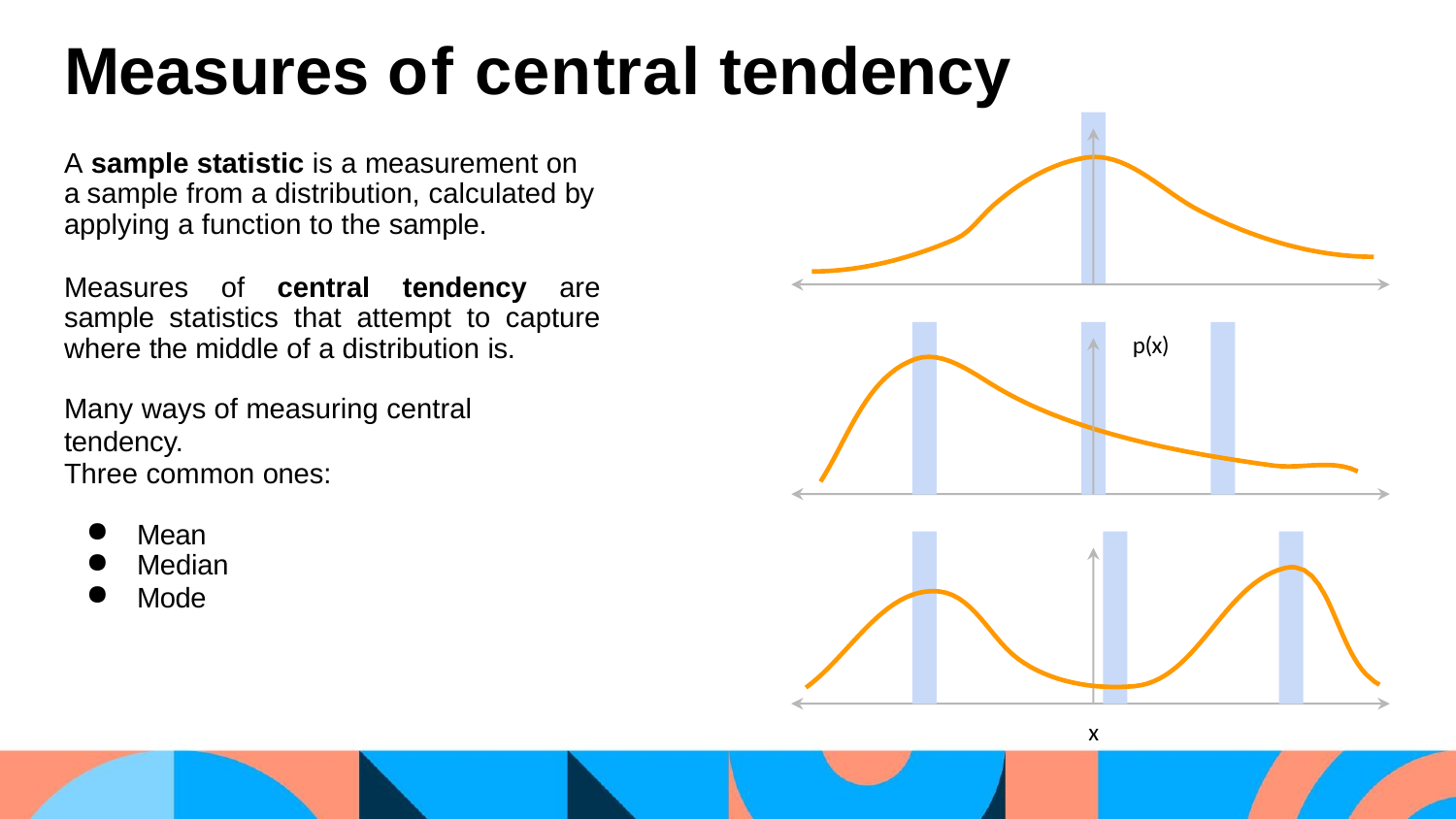

# Measures of central tendency

A sample statistic is a measurement on a sample from a distribution, calculated by applying a function to the sample.
Measures of central tendency are sample statistics that attempt to capture where the middle of a distribution is.

p(x)
Many ways of measuring central tendency.
Three common ones:
Mean
Median
Mode

x